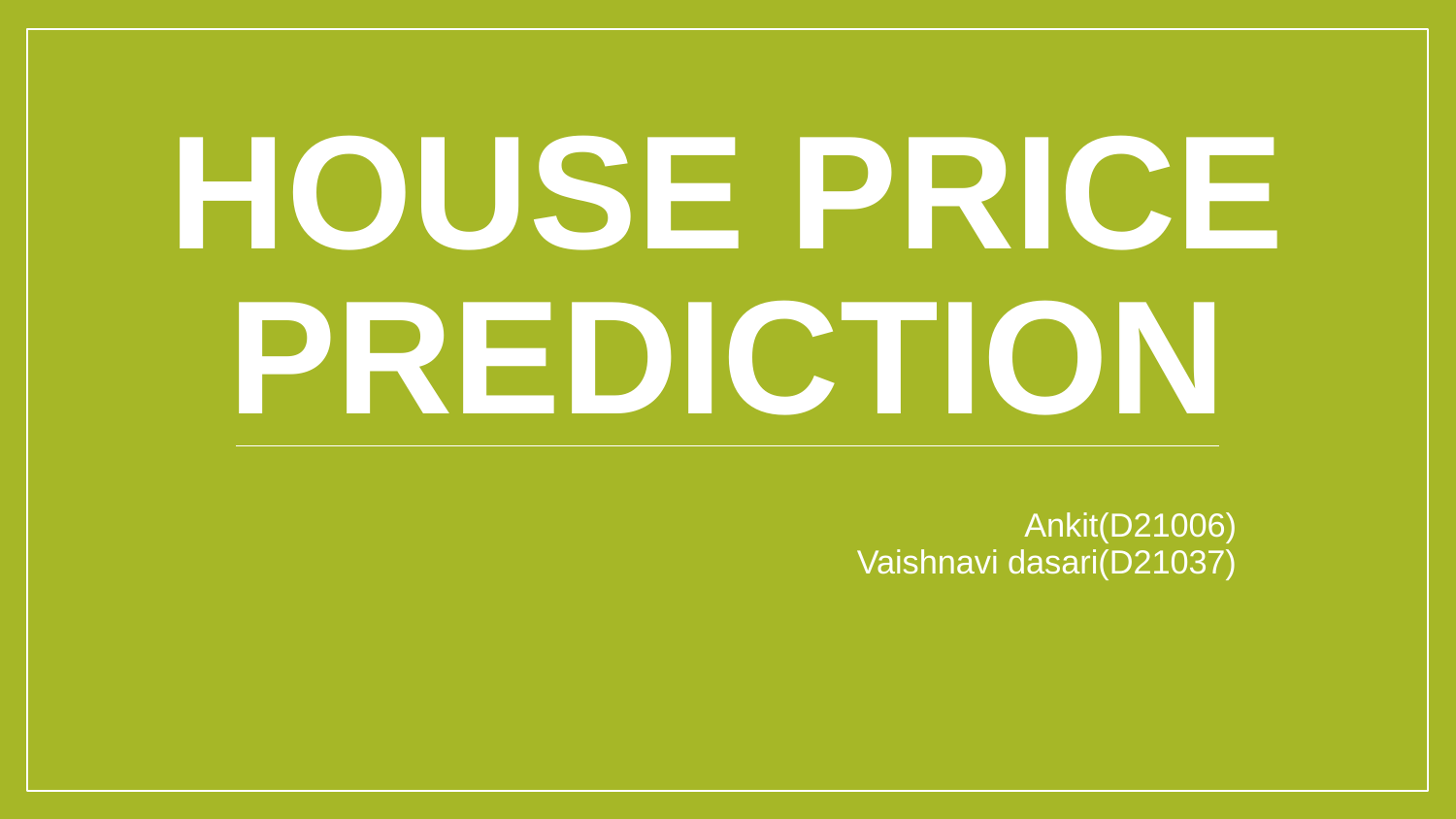

# HOUSE PRICE PREDICTION
Ankit(D21006)
Vaishnavi dasari(D21037)